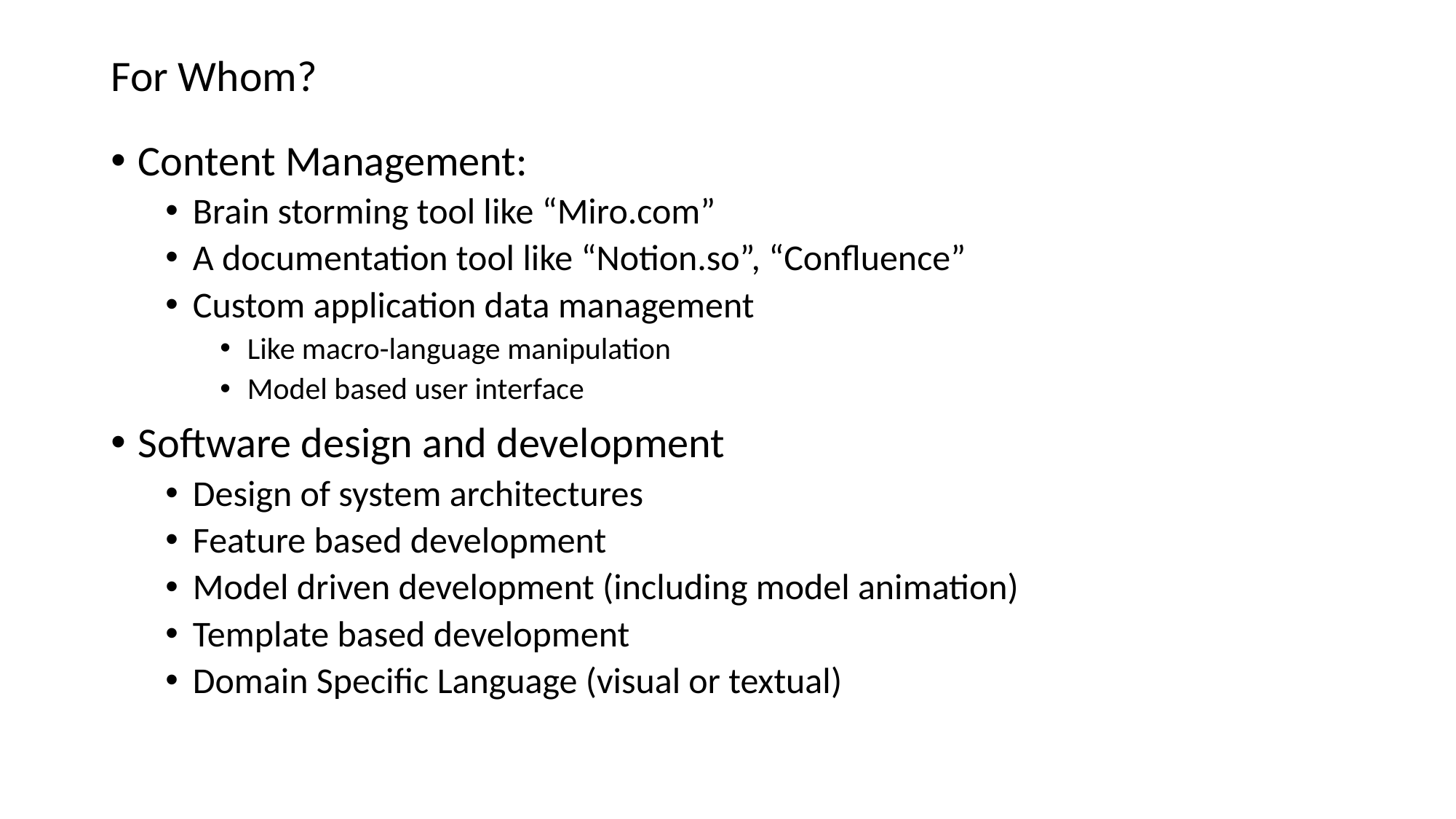

# For Whom?
Content Management:
Brain storming tool like “Miro.com”
A documentation tool like “Notion.so”, “Confluence”
Custom application data management
Like macro-language manipulation
Model based user interface
Software design and development
Design of system architectures
Feature based development
Model driven development (including model animation)
Template based development
Domain Specific Language (visual or textual)